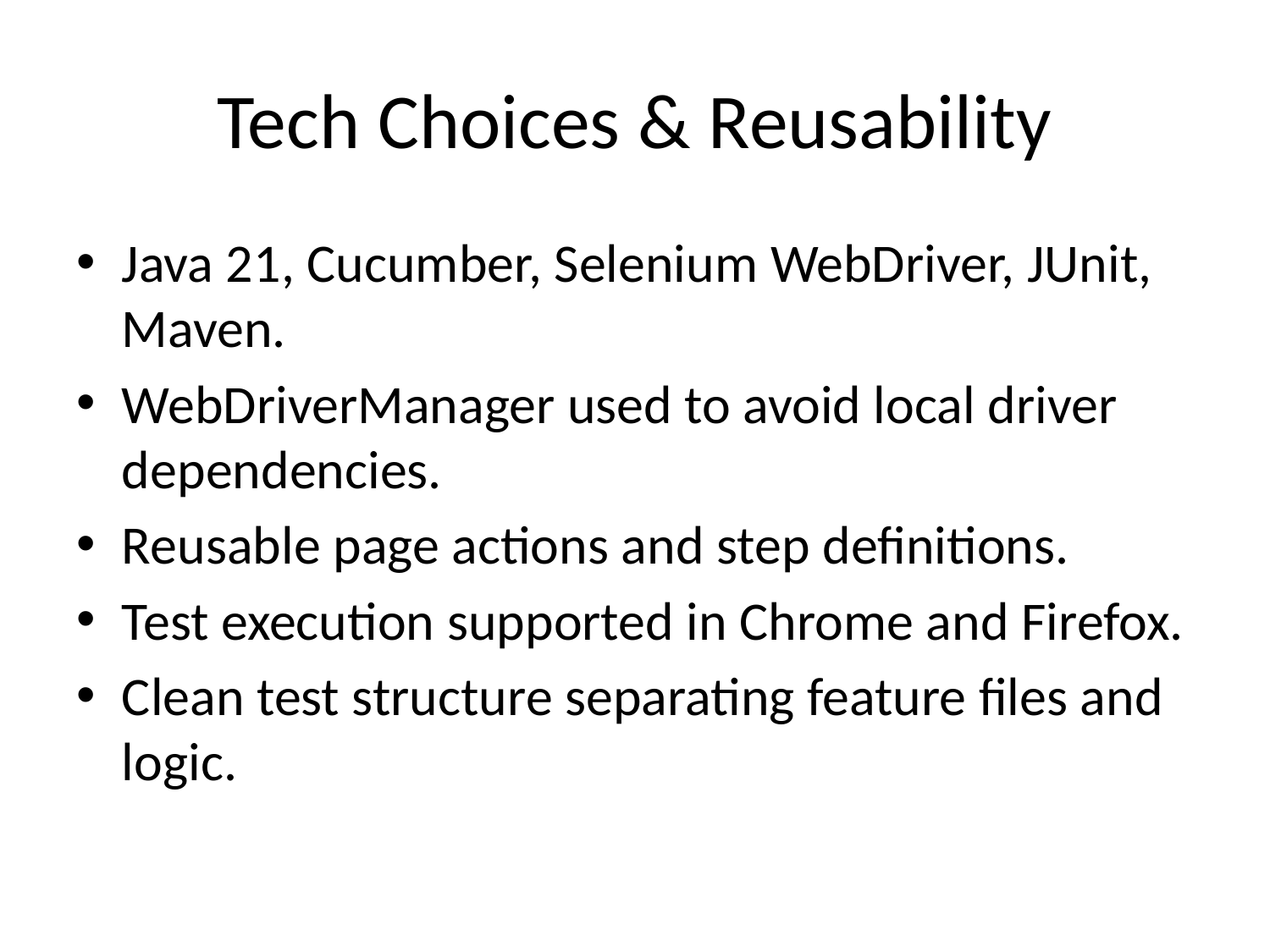

# Tech Choices & Reusability
Java 21, Cucumber, Selenium WebDriver, JUnit, Maven.
WebDriverManager used to avoid local driver dependencies.
Reusable page actions and step definitions.
Test execution supported in Chrome and Firefox.
Clean test structure separating feature files and logic.